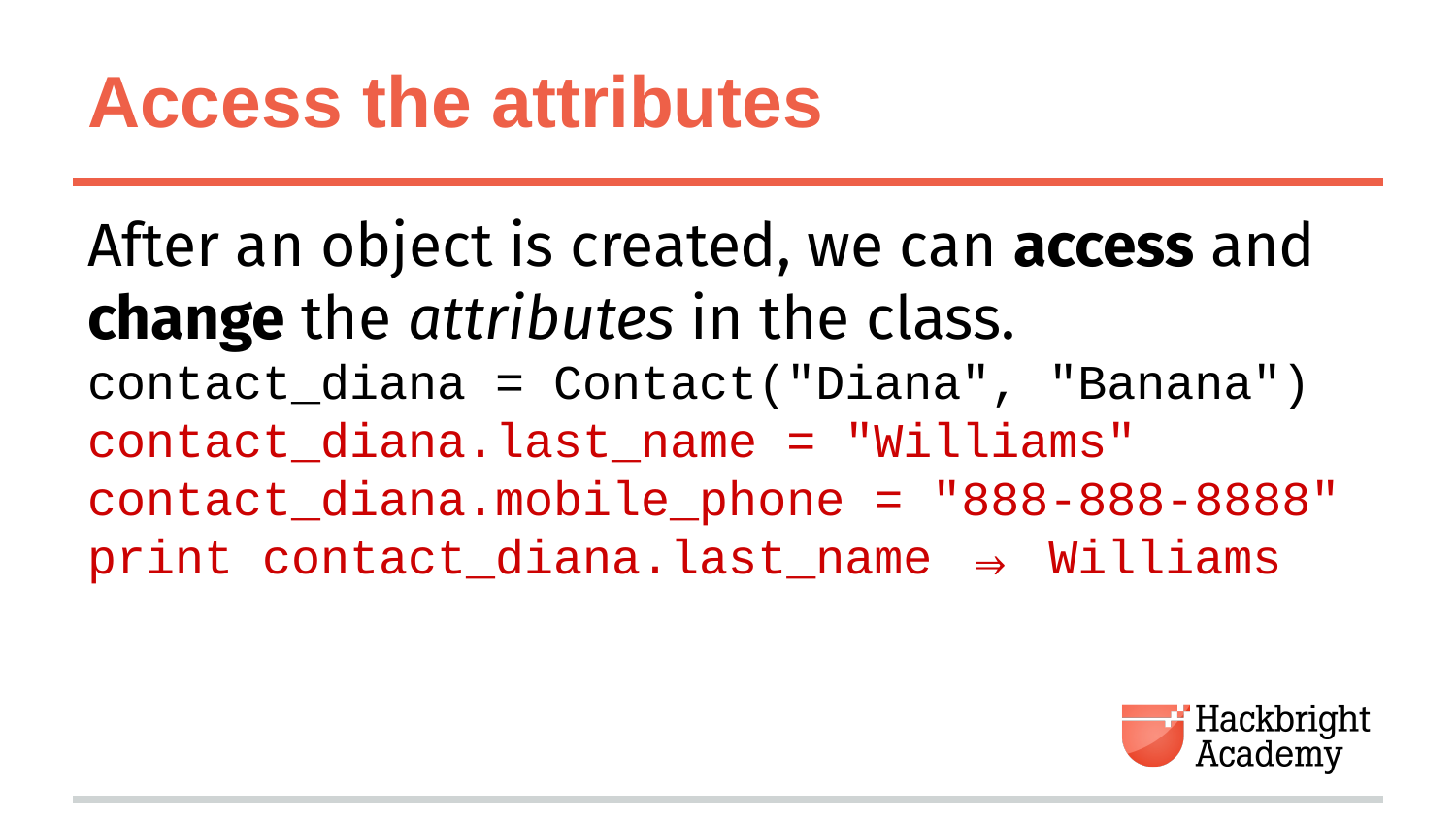

# Access the attributes
After an object is created, we can access and change the attributes in the class.
contact_diana = Contact("Diana", "Banana")
contact_diana.last_name = "Williams"
contact_diana.mobile_phone = "888-888-8888"
print contact_diana.last_name ⇒ Williams